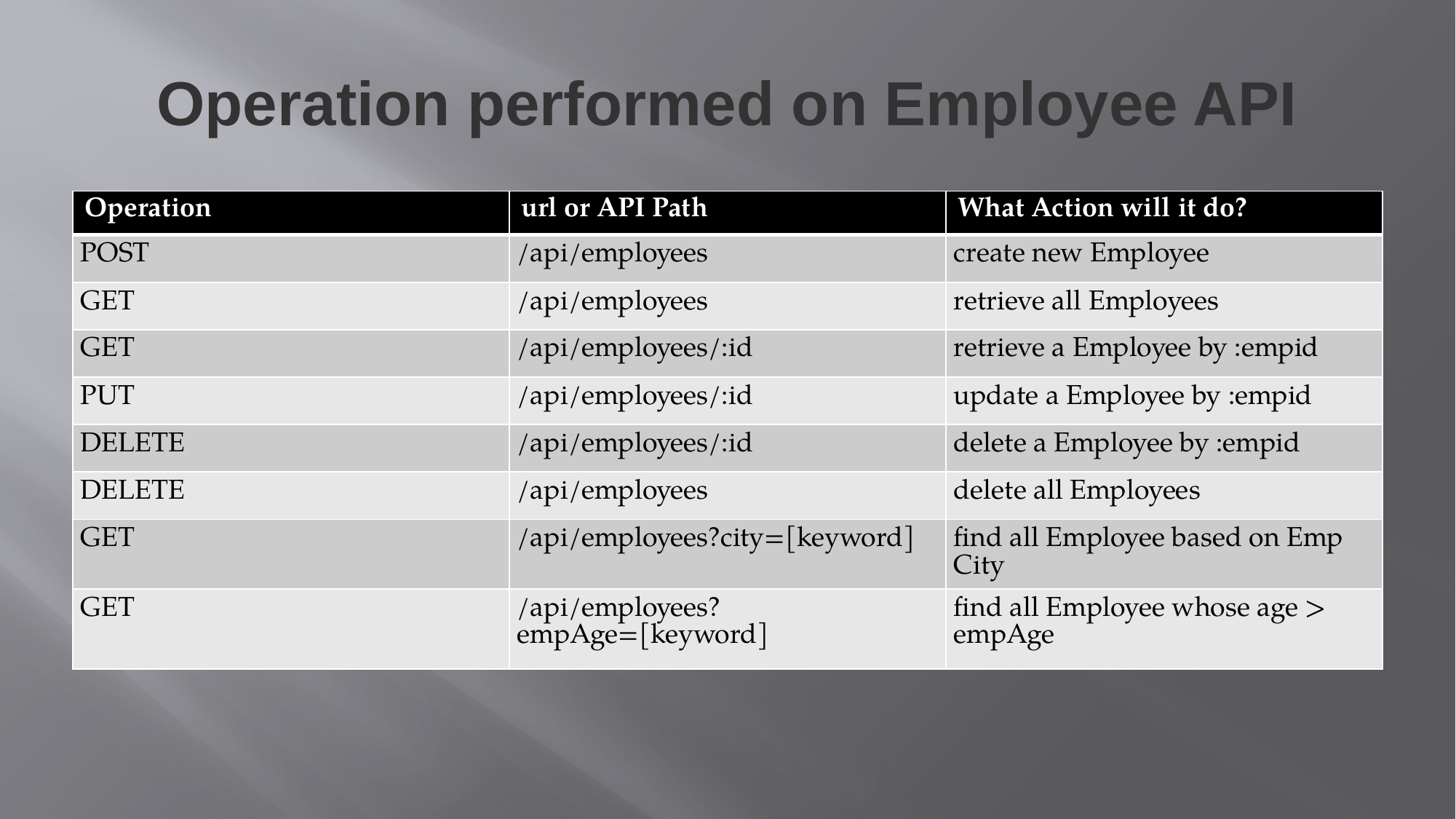

# Operation performed on Employee API
| Operation | url or API Path | What Action will it do? |
| --- | --- | --- |
| POST | /api/employees | create new Employee |
| GET | /api/employees | retrieve all Employees |
| GET | /api/employees/:id | retrieve a Employee by :empid |
| PUT | /api/employees/:id | update a Employee by :empid |
| DELETE | /api/employees/:id | delete a Employee by :empid |
| DELETE | /api/employees | delete all Employees |
| GET | /api/employees?city=[keyword] | find all Employee based on Emp City |
| GET | /api/employees?empAge=[keyword] | find all Employee whose age > empAge |